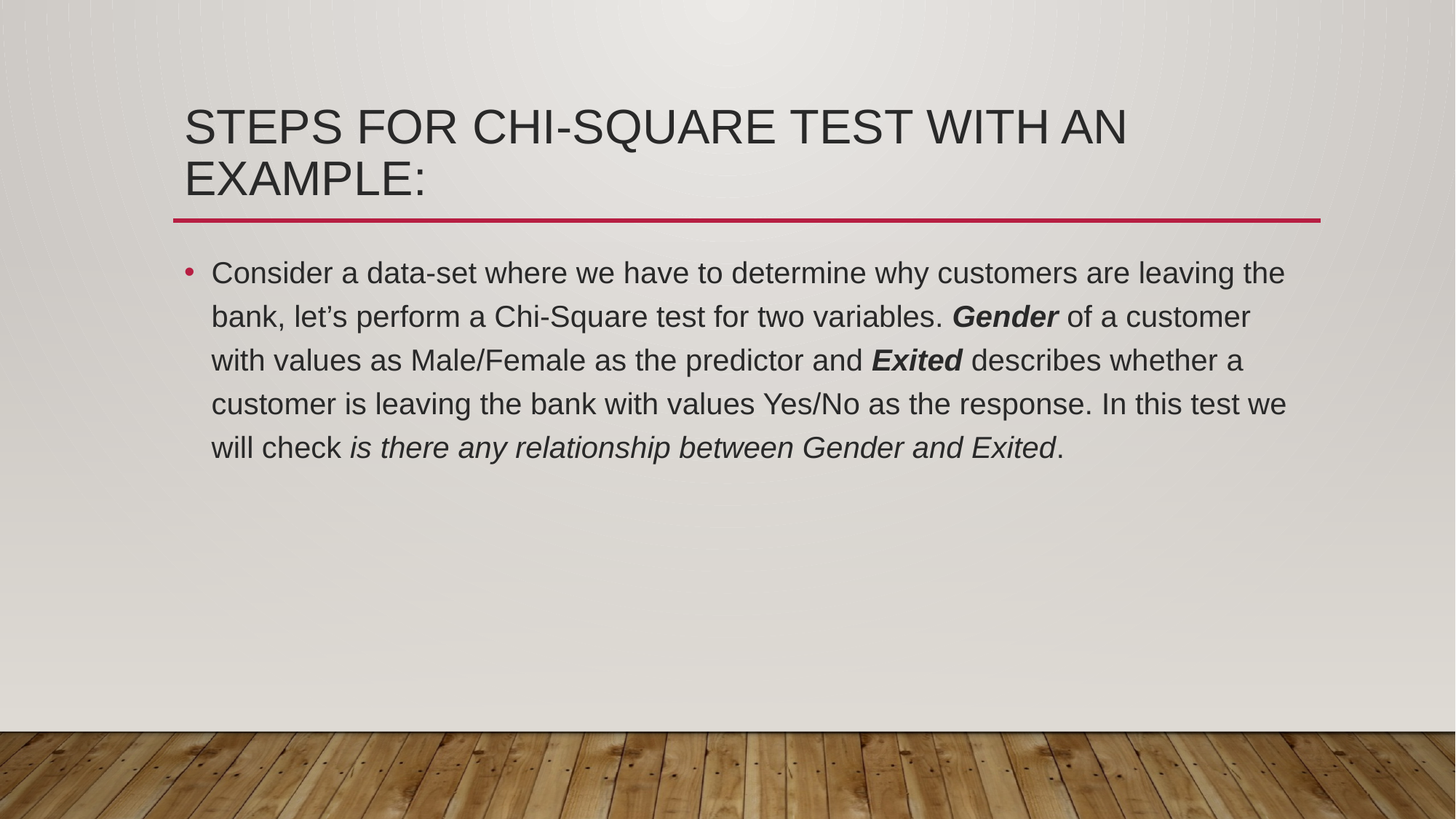

# Steps for Chi-Square Test with an example:
Consider a data-set where we have to determine why customers are leaving the bank, let’s perform a Chi-Square test for two variables. Gender of a customer with values as Male/Female as the predictor and Exited describes whether a customer is leaving the bank with values Yes/No as the response. In this test we will check is there any relationship between Gender and Exited.